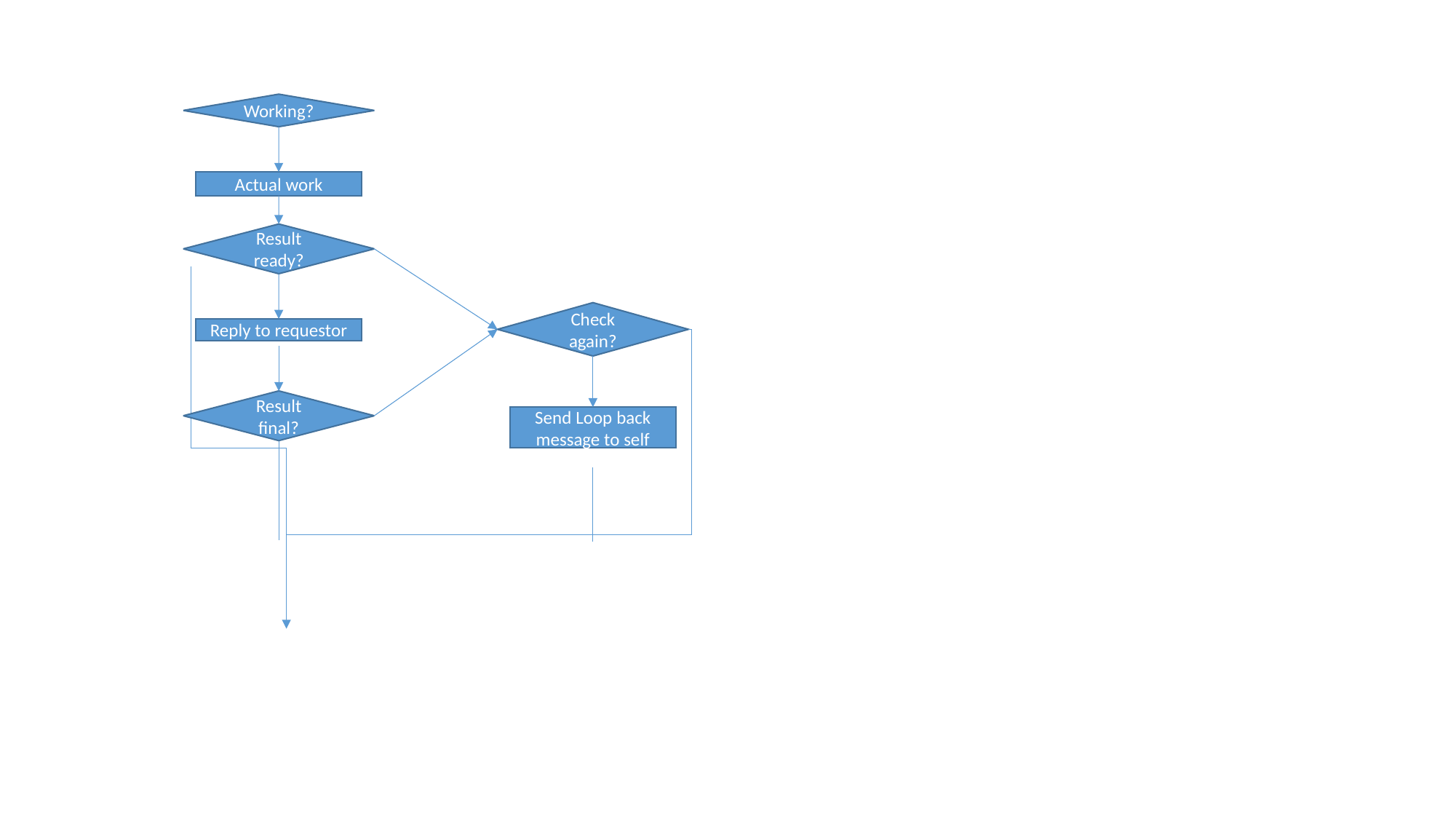

Working?
Actual work
Result ready?
Check again?
Reply to requestor
Result final?
Send Loop back message to self